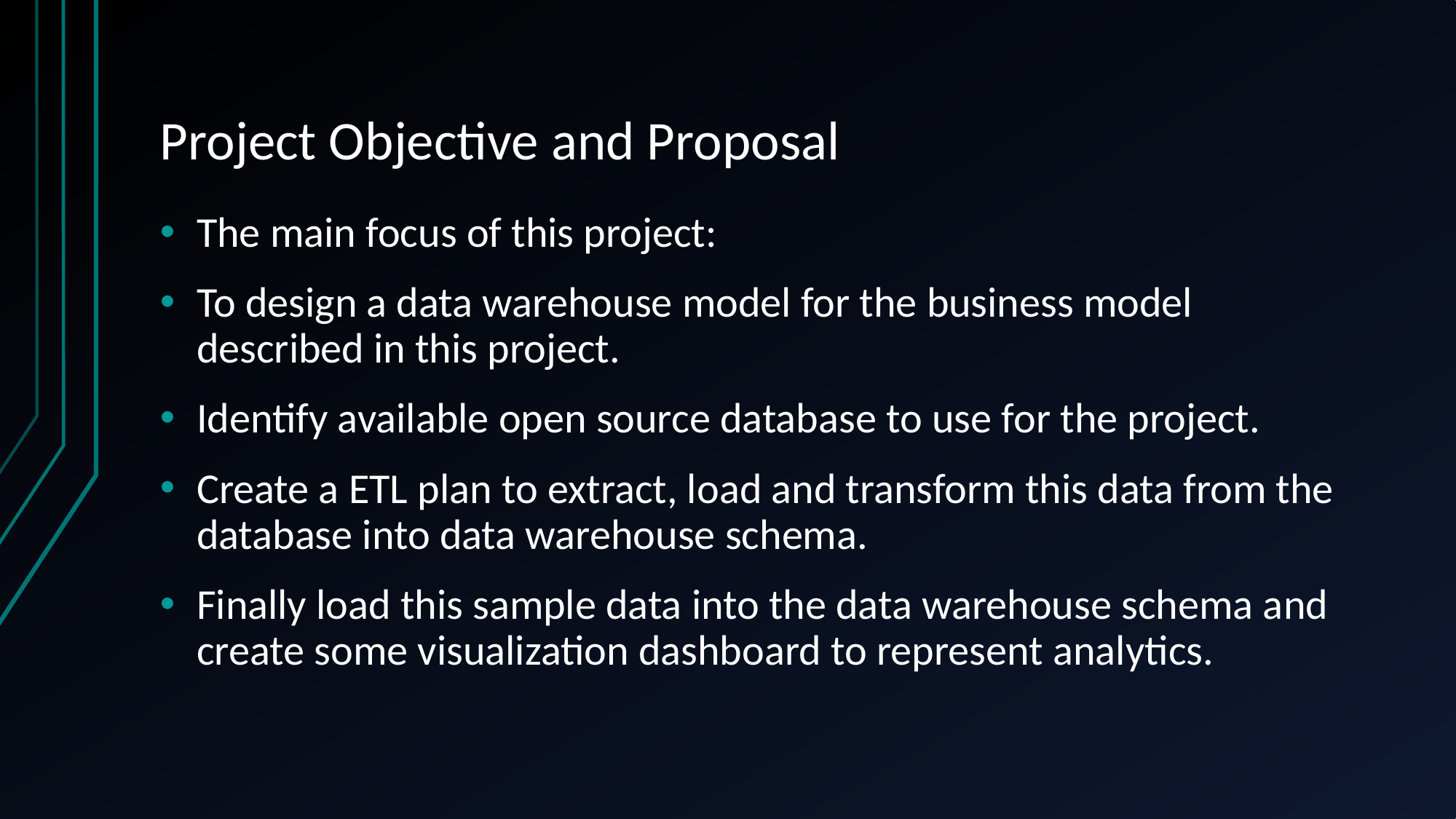

# Project Objective and Proposal
The main focus of this project:
To design a data warehouse model for the business model described in this project.
Identify available open source database to use for the project.
Create a ETL plan to extract, load and transform this data from the database into data warehouse schema.
Finally load this sample data into the data warehouse schema and create some visualization dashboard to represent analytics.